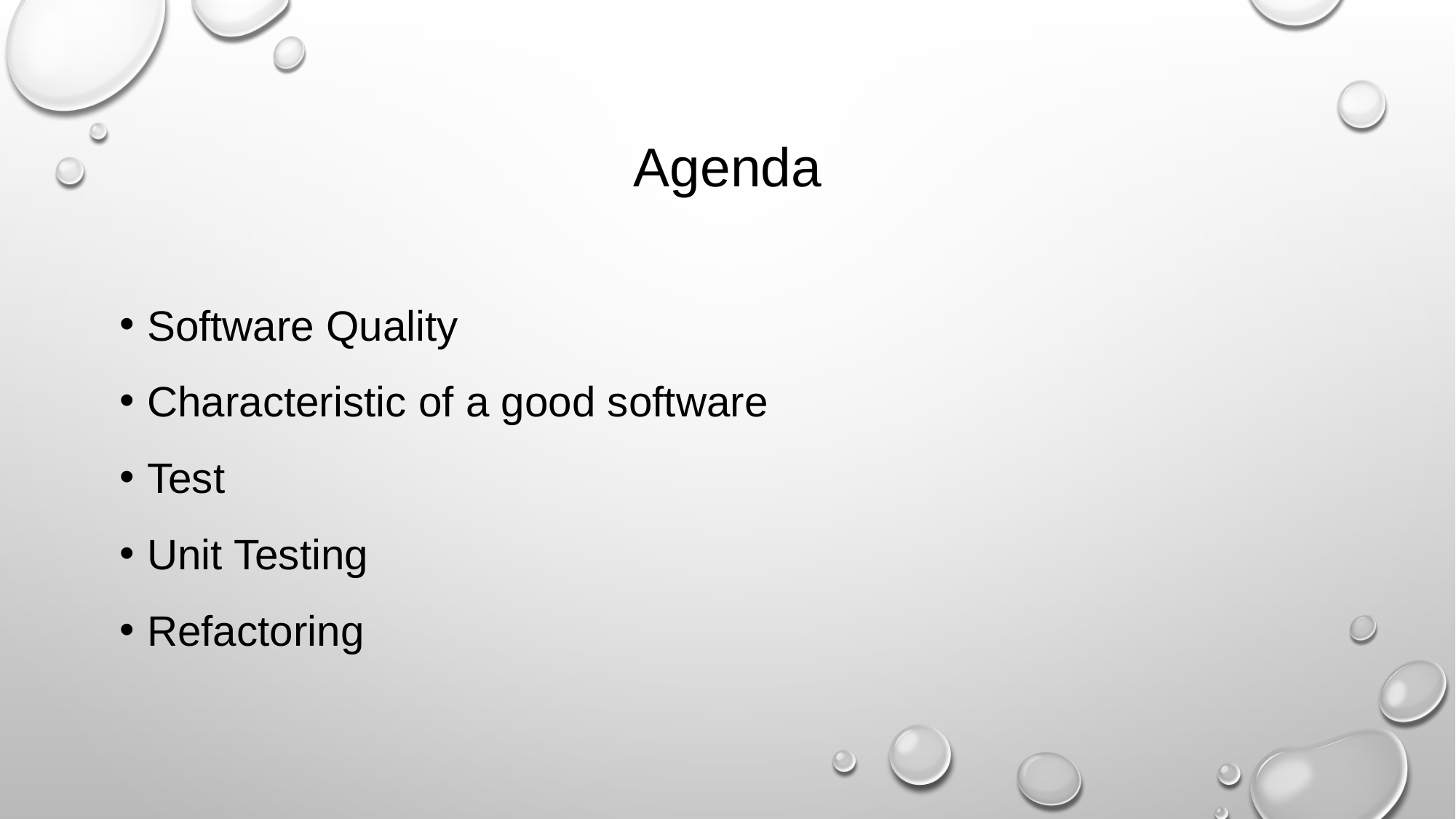

# Agenda
Software Quality
Characteristic of a good software
Test
Unit Testing
Refactoring